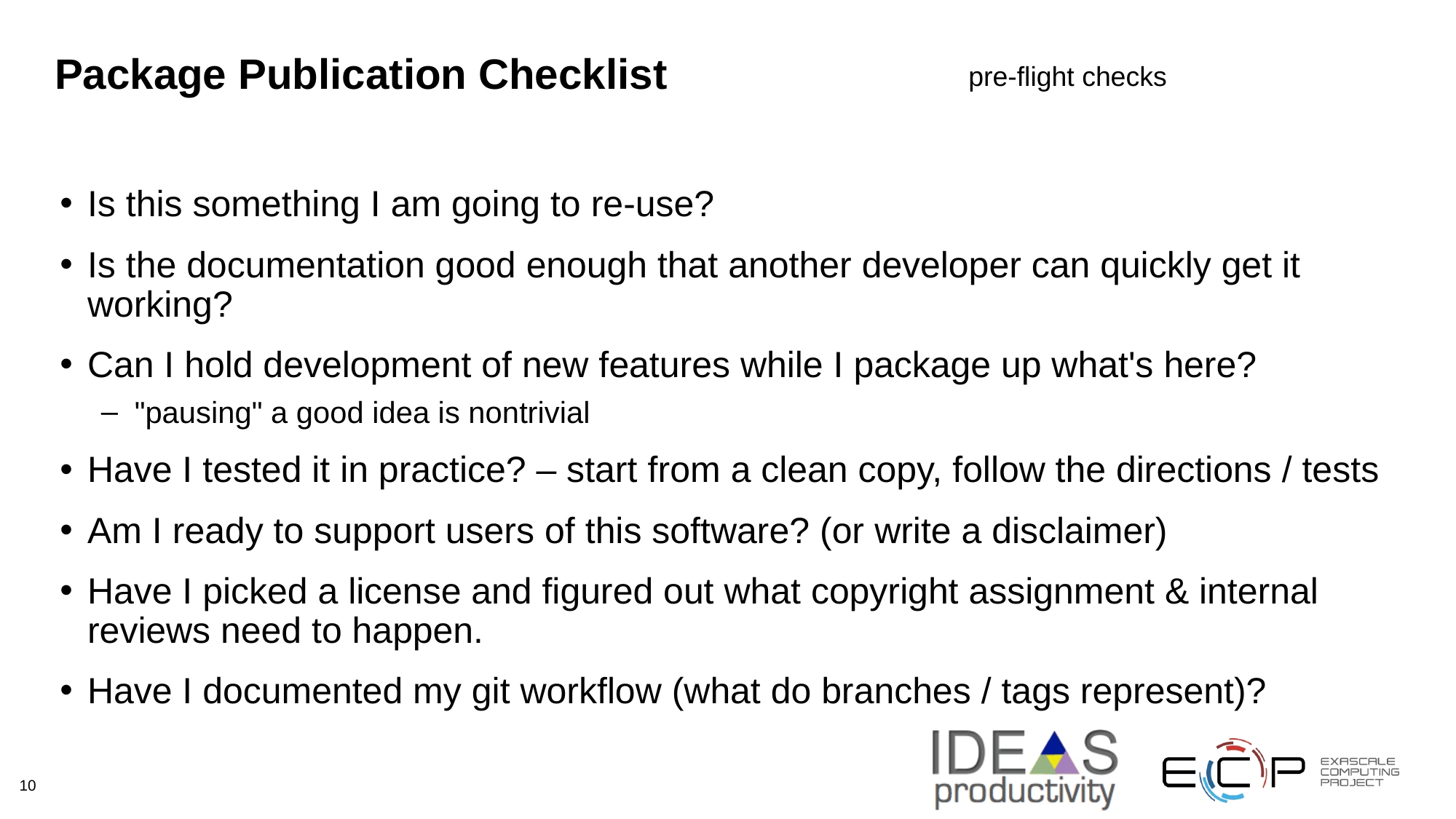

# Package Publication Checklist
pre-flight checks
Is this something I am going to re-use?
Is the documentation good enough that another developer can quickly get it working?
Can I hold development of new features while I package up what's here?
"pausing" a good idea is nontrivial
Have I tested it in practice? – start from a clean copy, follow the directions / tests
Am I ready to support users of this software? (or write a disclaimer)
Have I picked a license and figured out what copyright assignment & internal reviews need to happen.
Have I documented my git workflow (what do branches / tags represent)?